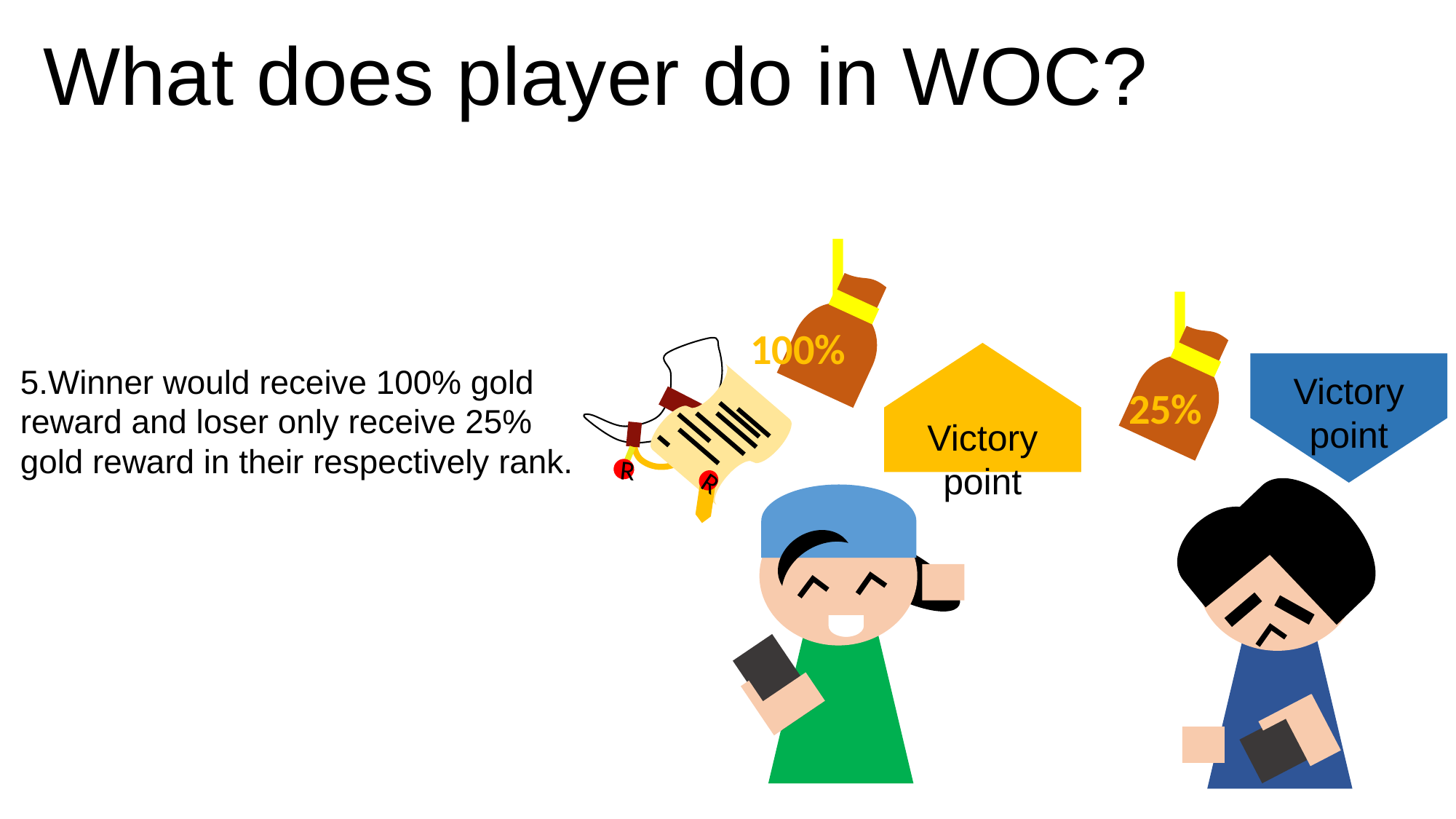

What does player do in WOC?

100%

Victory point

Victory point

R

R

5.Winner would receive 100% gold reward and loser only receive 25% gold reward in their respectively rank.

25%